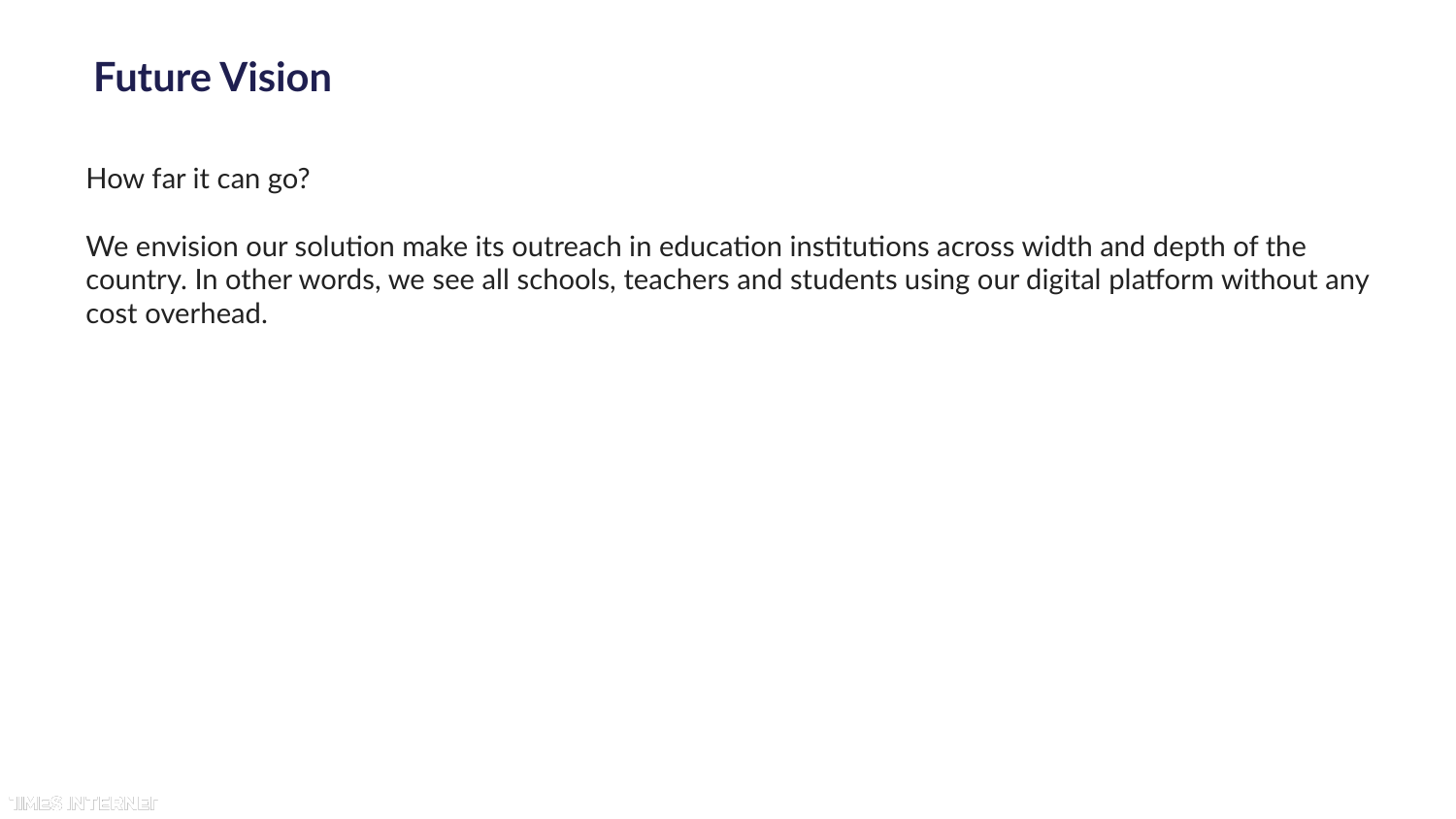

# Future Vision
How far it can go?

We envision our solution make its outreach in education institutions across width and depth of the country. In other words, we see all schools, teachers and students using our digital platform without any cost overhead.